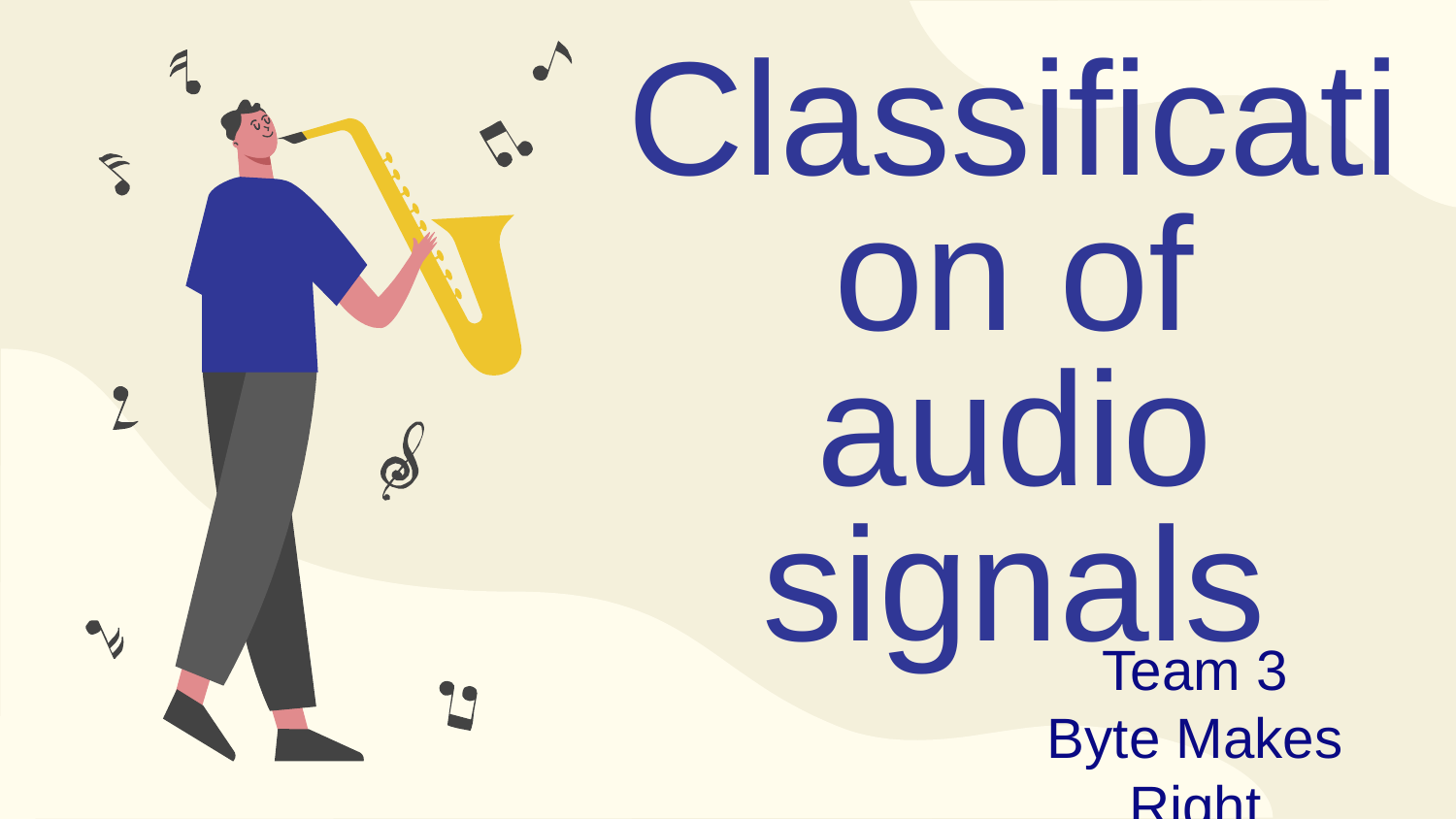

# Classification of audio signals

Team 3
Byte Makes Right